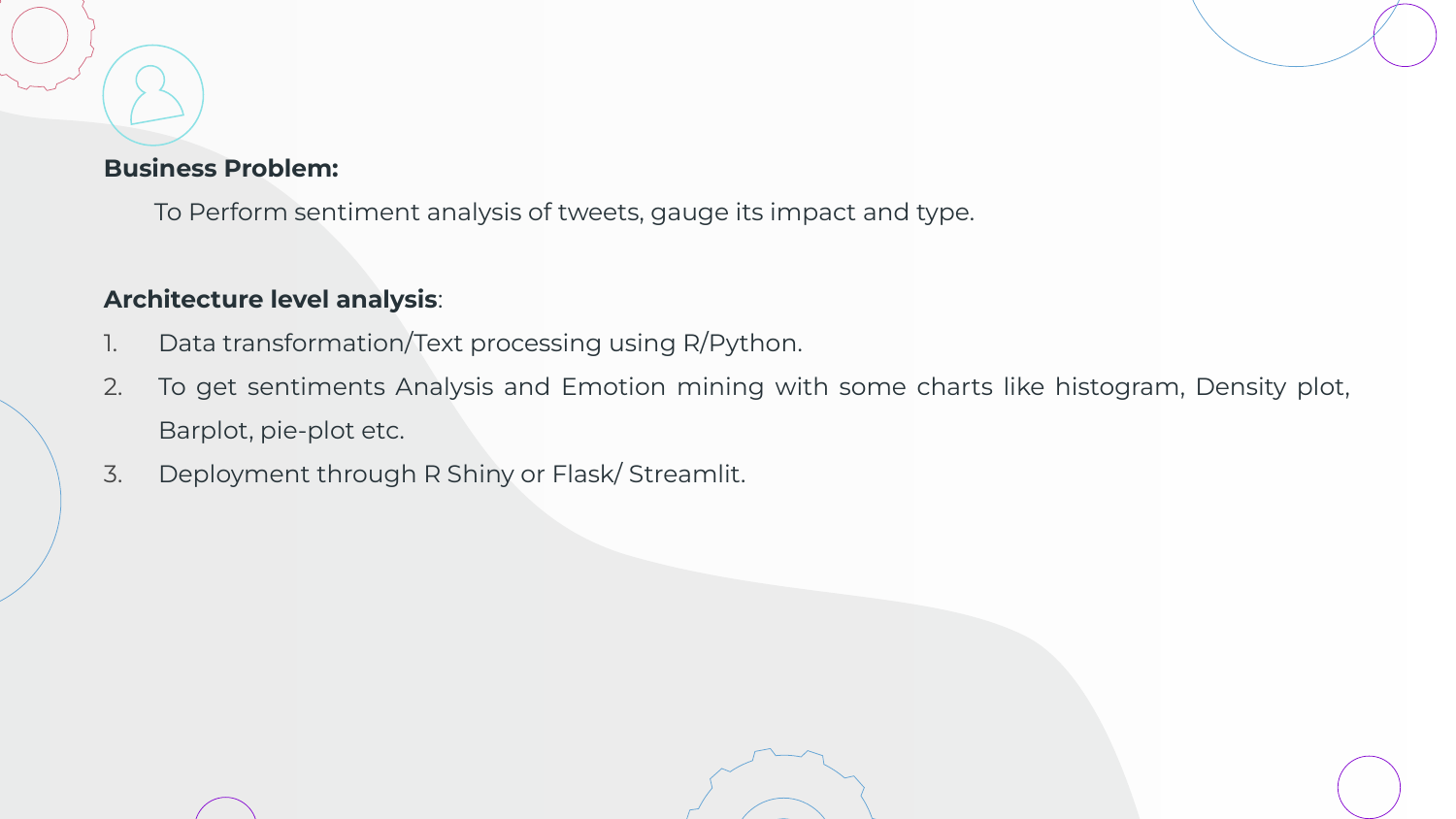

Business Problem:
        To Perform sentiment analysis of tweets, gauge its impact and type.

Architecture level analysis:
Data transformation/Text processing using R/Python.
To get sentiments Analysis and Emotion mining with some charts like histogram, Density plot, Barplot, pie-plot etc.
Deployment through R Shiny or Flask/ Streamlit.